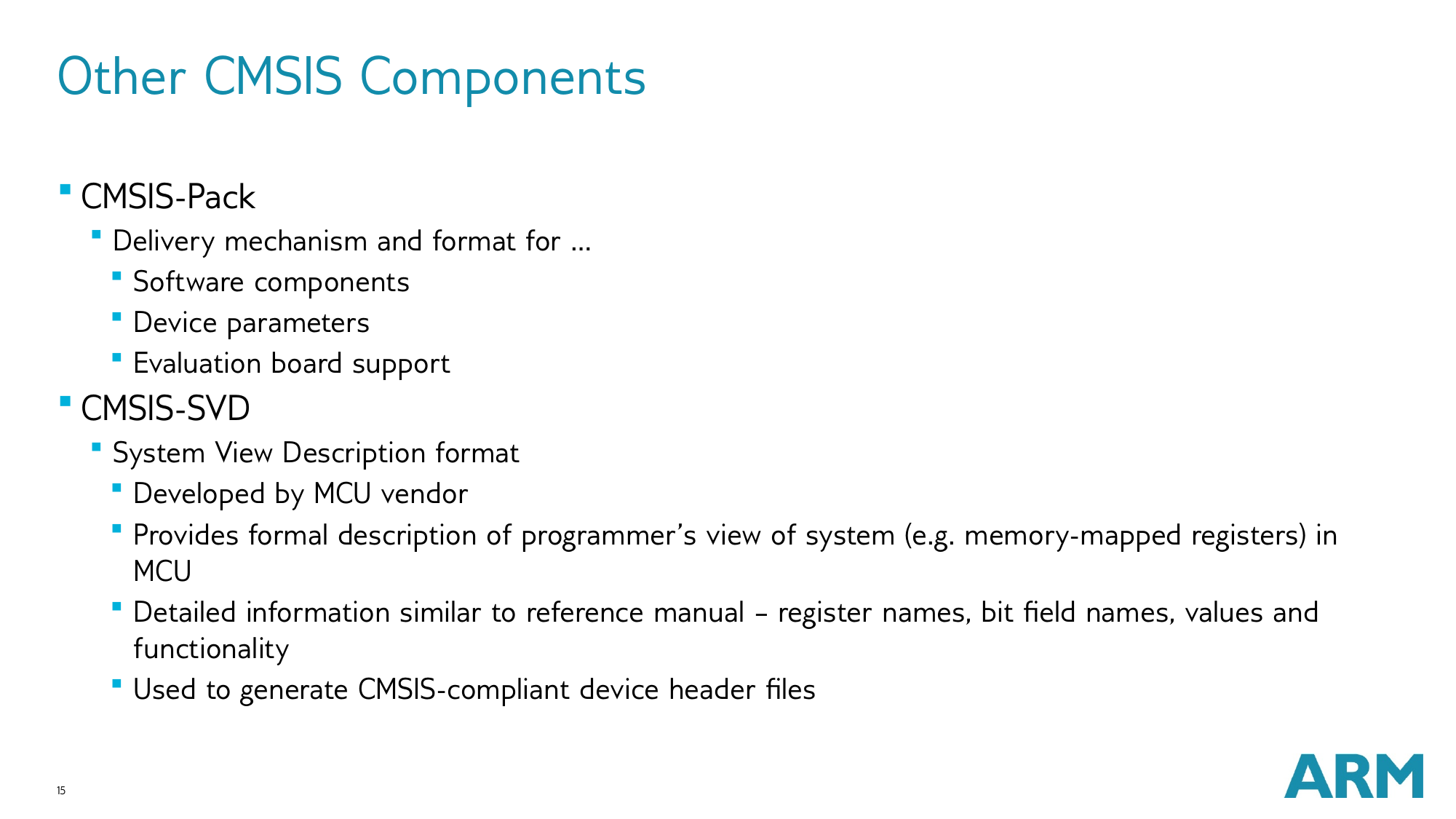

# Other CMSIS Components
CMSIS-Pack
Delivery mechanism and format for …
Software components
Device parameters
Evaluation board support
CMSIS-SVD
System View Description format
Developed by MCU vendor
Provides formal description of programmer’s view of system (e.g. memory-mapped registers) in MCU
Detailed information similar to reference manual – register names, bit field names, values and functionality
Used to generate CMSIS-compliant device header files